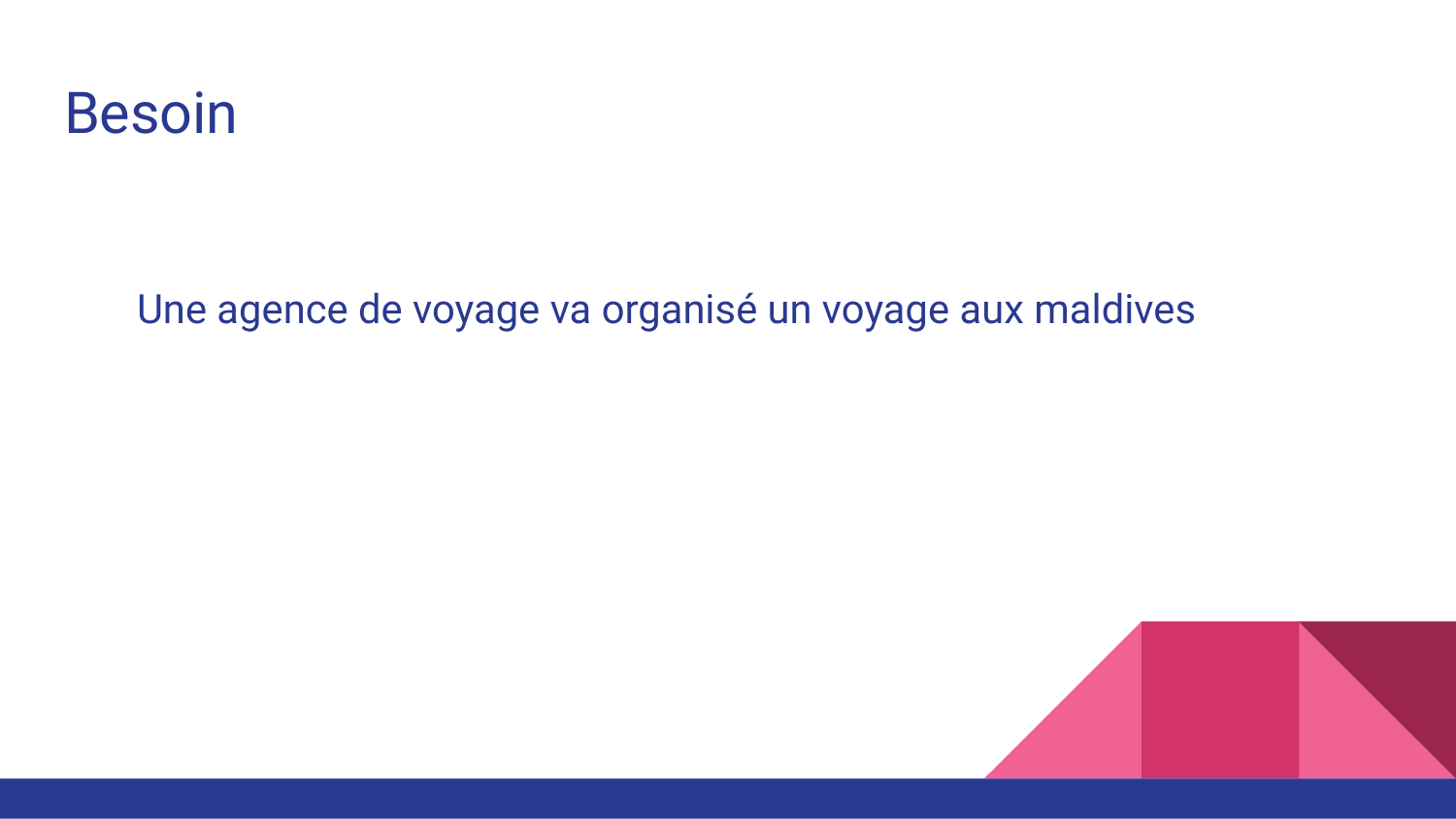

# Besoin
Une agence de voyage va organisé un voyage aux maldives